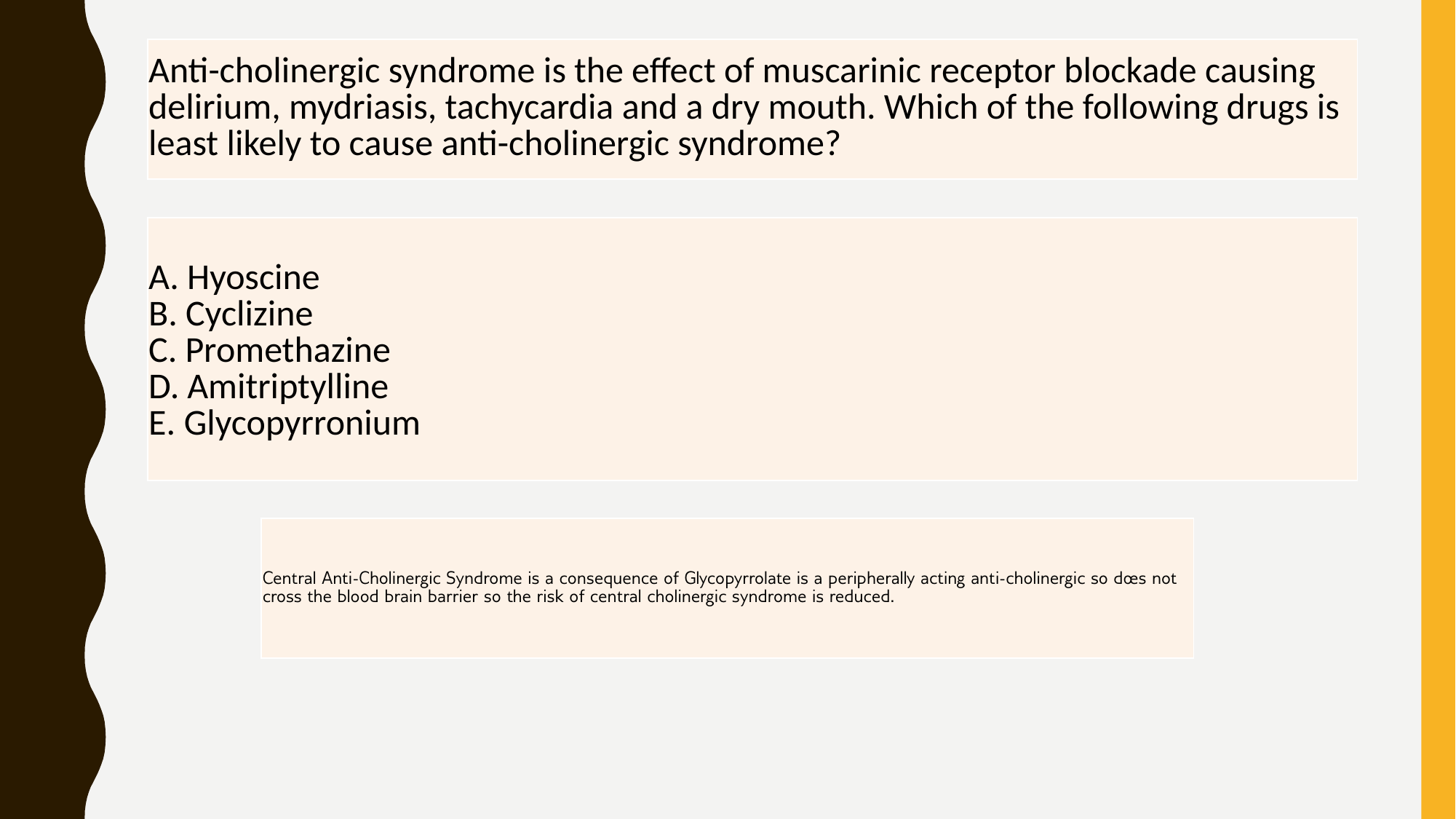

| Anti-cholinergic syndrome is the effect of muscarinic receptor blockade causing delirium, mydriasis, tachycardia and a dry mouth. Which of the following drugs is least likely to cause anti-cholinergic syndrome? |
| --- |
| Hyoscine Cyclizine Promethazine Amitriptylline Glycopyrronium |
| --- |
| Central Anti-Cholinergic Syndrome is a consequence of Glycopyrrolate is a peripherally acting anti-cholinergic so does not cross the blood brain barrier so the risk of central cholinergic syndrome is reduced. |
| --- |